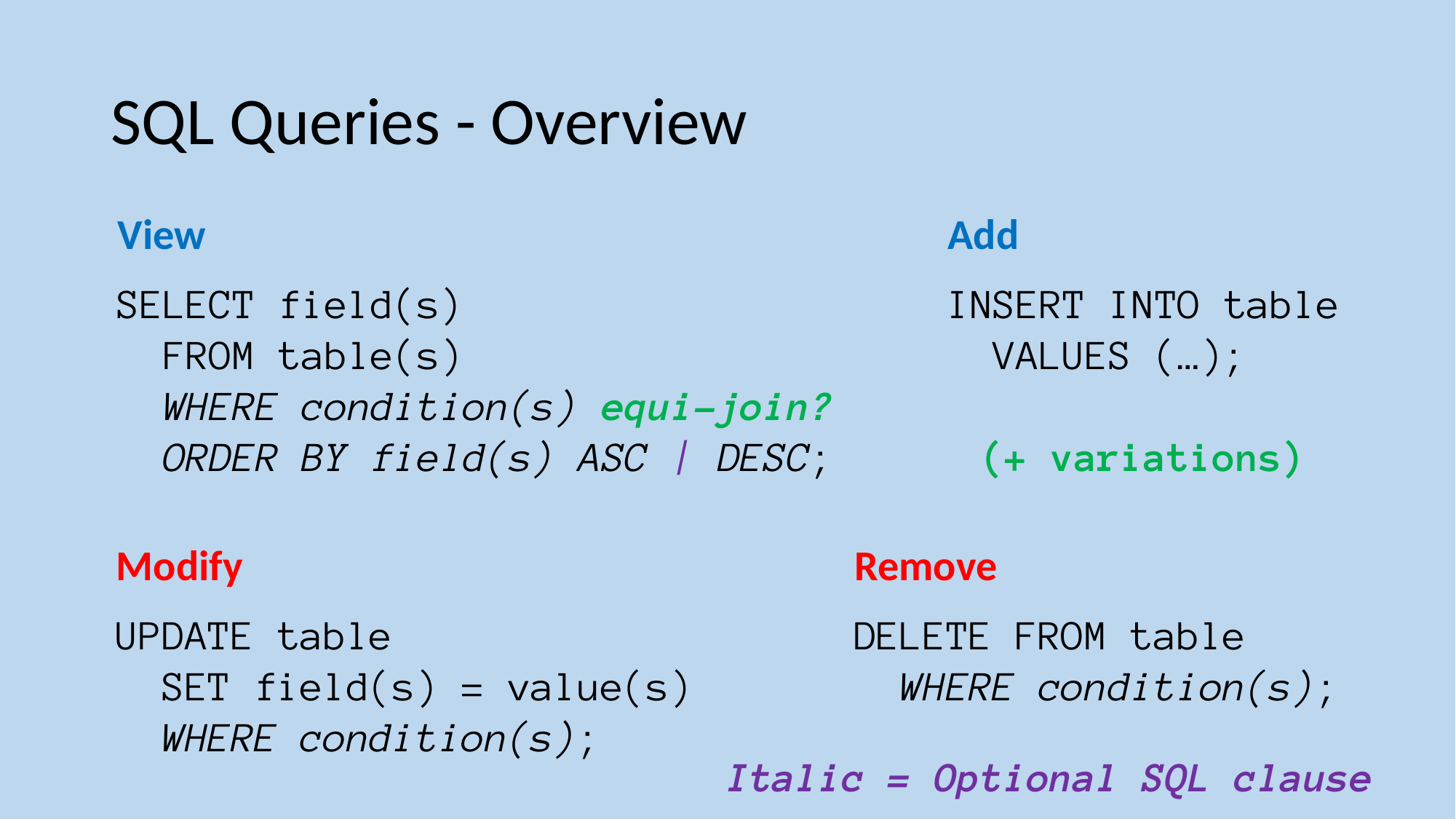

# SQL Queries - Overview
Add

INSERT INTO table
  VALUES (…);

(+ variations)
View

SELECT field(s)
  FROM table(s)
  WHERE condition(s) equi-join?
  ORDER BY field(s) ASC | DESC;
Modify

UPDATE table
  SET field(s) = value(s)
  WHERE condition(s);
Remove

DELETE FROM table
  WHERE condition(s);
Italic = Optional SQL clause